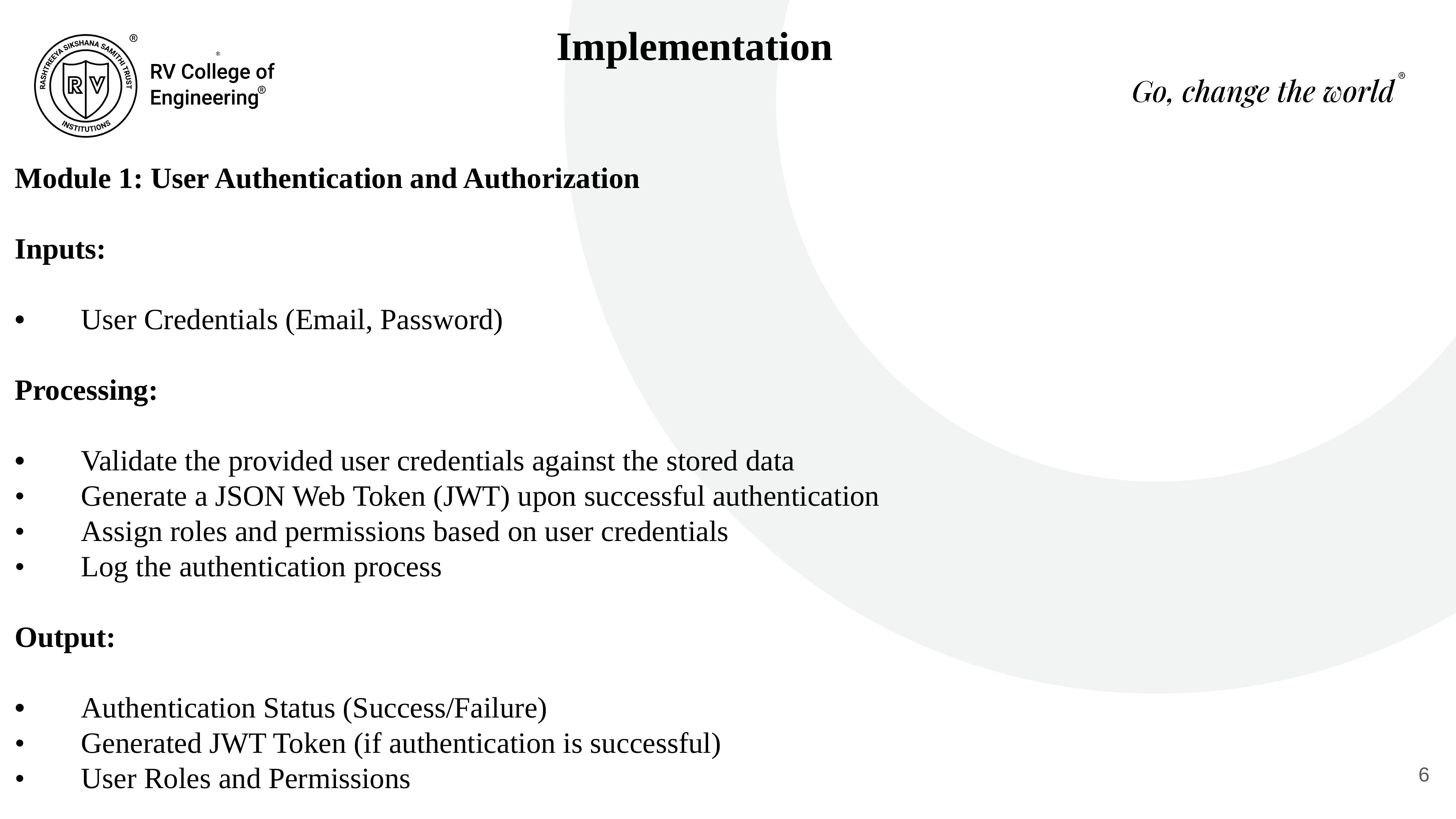

Implementation

Module 1: User Authentication and Authorization

Inputs:

• 	User Credentials (Email, Password)

Processing:

•	Validate the provided user credentials against the stored data
•	Generate a JSON Web Token (JWT) upon successful authentication
•	Assign roles and permissions based on user credentials
•	Log the authentication process

Output:

•	Authentication Status (Success/Failure)
•	Generated JWT Token (if authentication is successful)
•	User Roles and Permissions
6